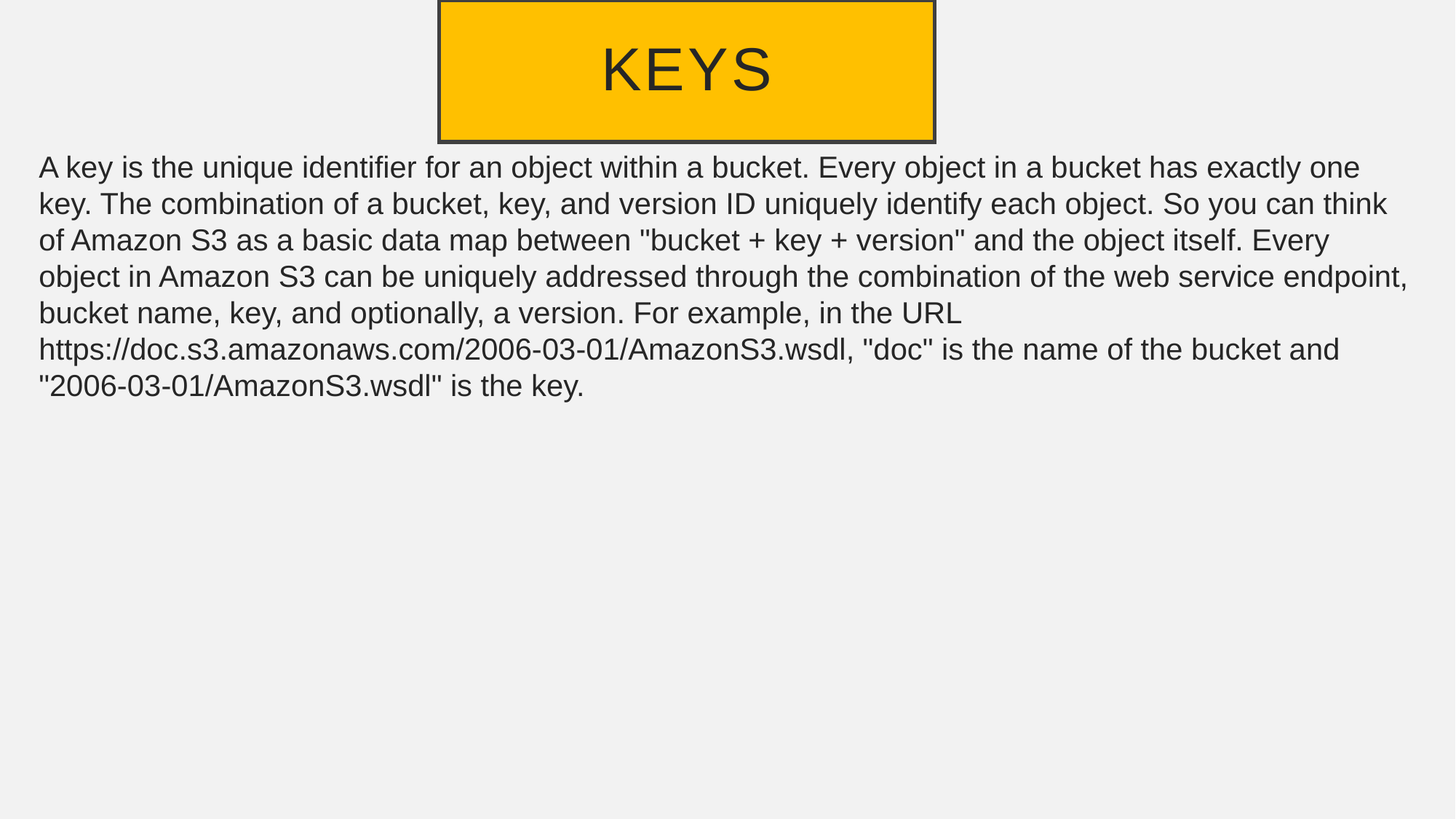

# KEYS
A key is the unique identifier for an object within a bucket. Every object in a bucket has exactly one key. The combination of a bucket, key, and version ID uniquely identify each object. So you can think of Amazon S3 as a basic data map between "bucket + key + version" and the object itself. Every object in Amazon S3 can be uniquely addressed through the combination of the web service endpoint, bucket name, key, and optionally, a version. For example, in the URL https://doc.s3.amazonaws.com/2006-03-01/AmazonS3.wsdl, "doc" is the name of the bucket and "2006-03-01/AmazonS3.wsdl" is the key.